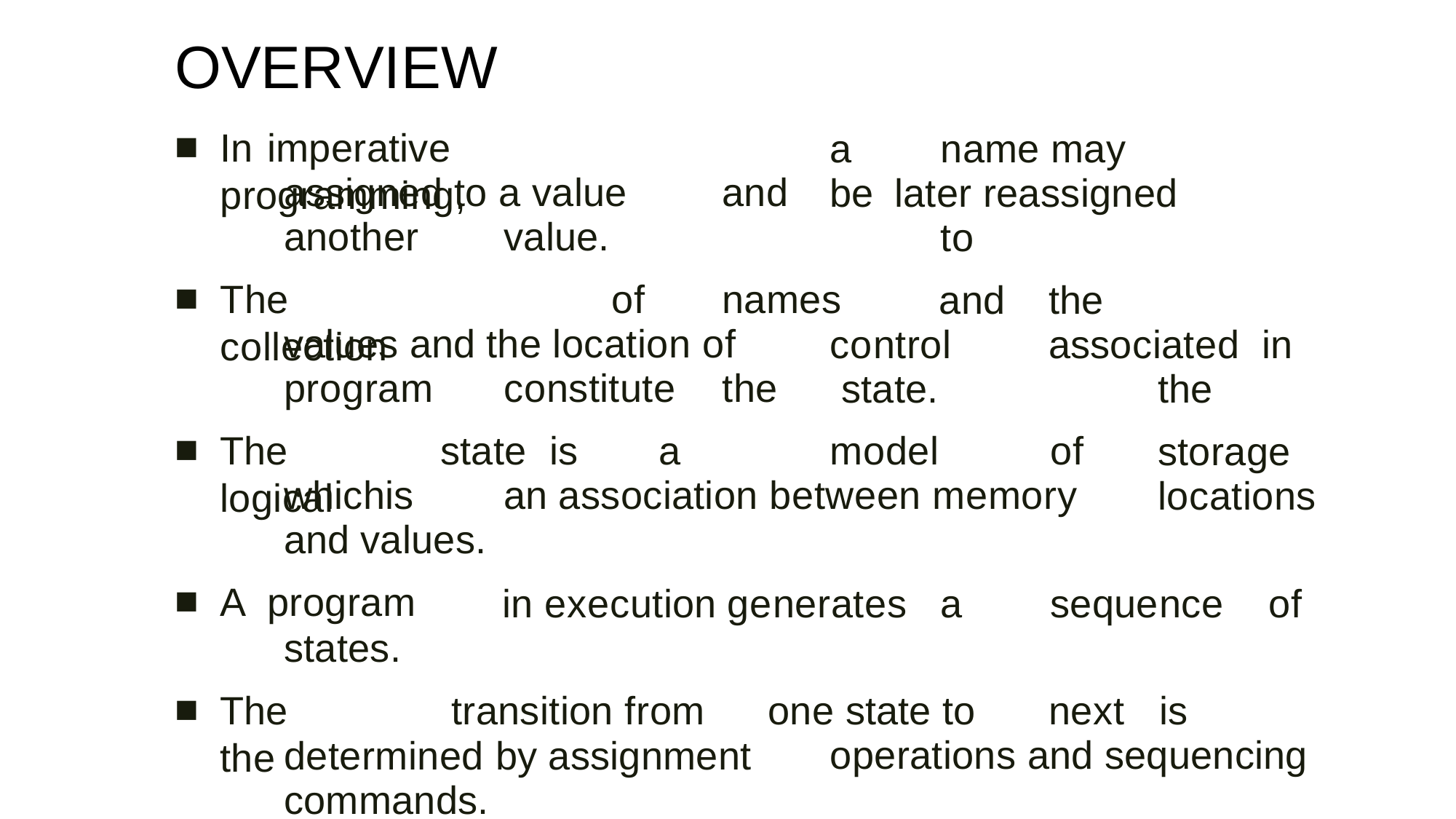

# OVERVIEW
In	imperative	programming,
a	name may	be  later reassigned	to
assigned to a value	and
another	value.
The	collection
of	names
and	the	associated  in	the
values and the location of
control  state.
program	constitute	the
The	state	is	a logical
model	of
storage  locations
whichis	an association between memory
and values.
A	program
states.
in execution generates	a	sequence	of
The	transition from	one state to the
next	is
determined by assignment  commands.
operations and sequencing